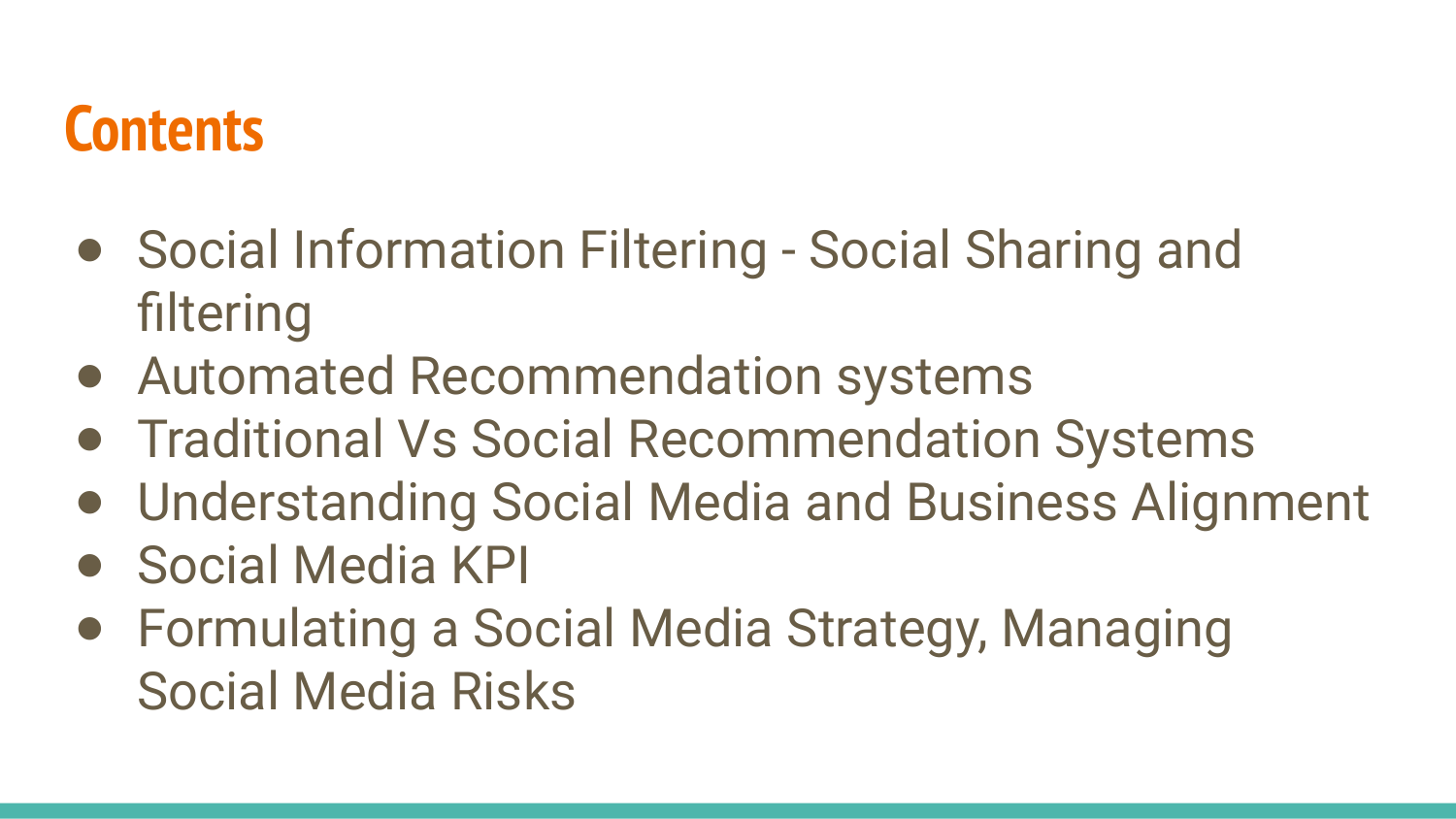

# Contents
Social Information Filtering - Social Sharing and filtering
Automated Recommendation systems
Traditional Vs Social Recommendation Systems
Understanding Social Media and Business Alignment
Social Media KPI
Formulating a Social Media Strategy, Managing Social Media Risks